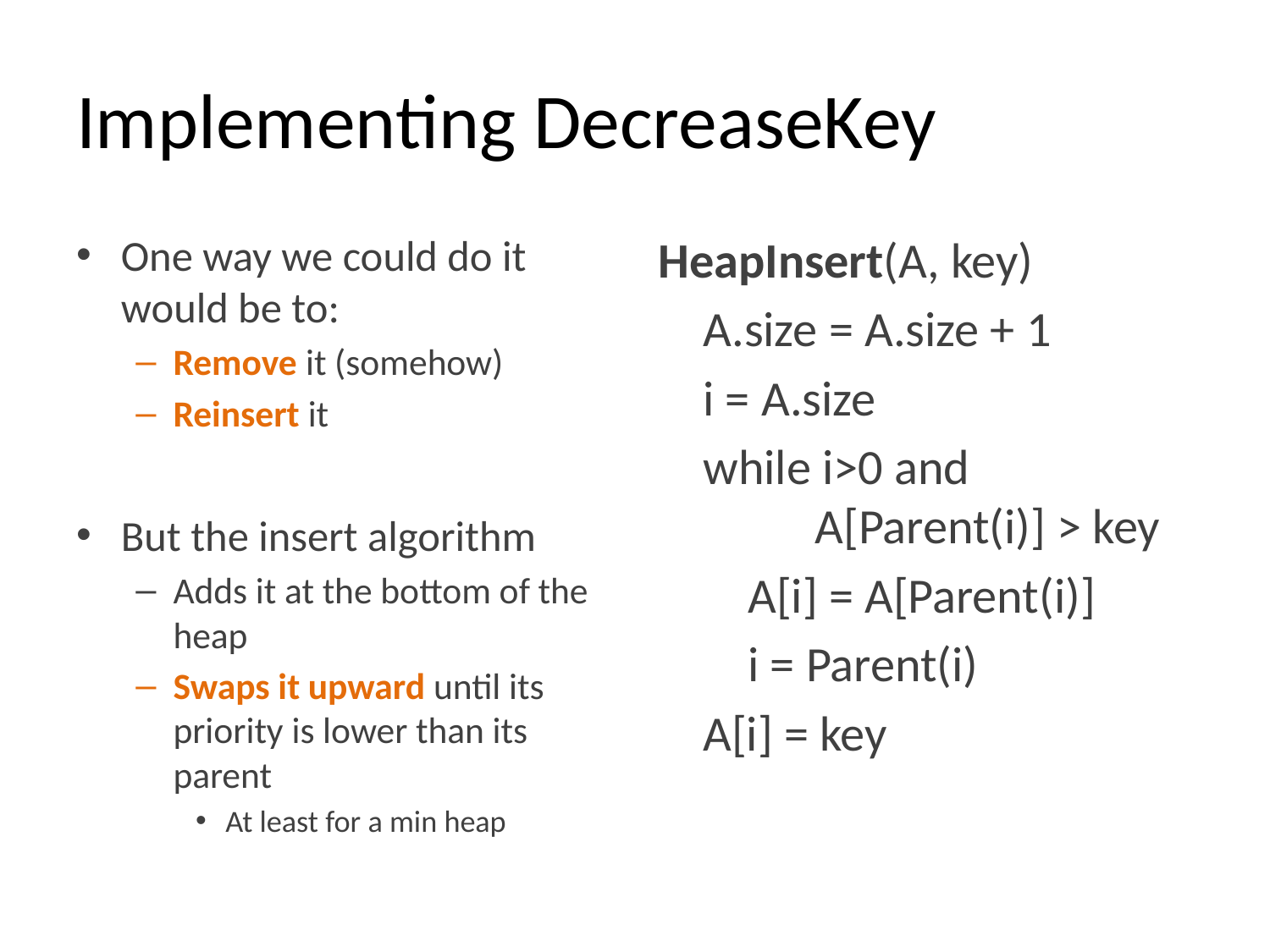

# Implementing DecreaseKey
One way we could do it would be to:
Remove it (somehow)
Reinsert it

But the insert algorithm
Adds it at the bottom of the heap
Swaps it upward until its priority is lower than its parent
At least for a min heap
HeapInsert(A, key)
    A.size = A.size + 1
    i = A.size
    while i>0 and
              A[Parent(i)] > key
        A[i] = A[Parent(i)]
        i = Parent(i)
    A[i] = key